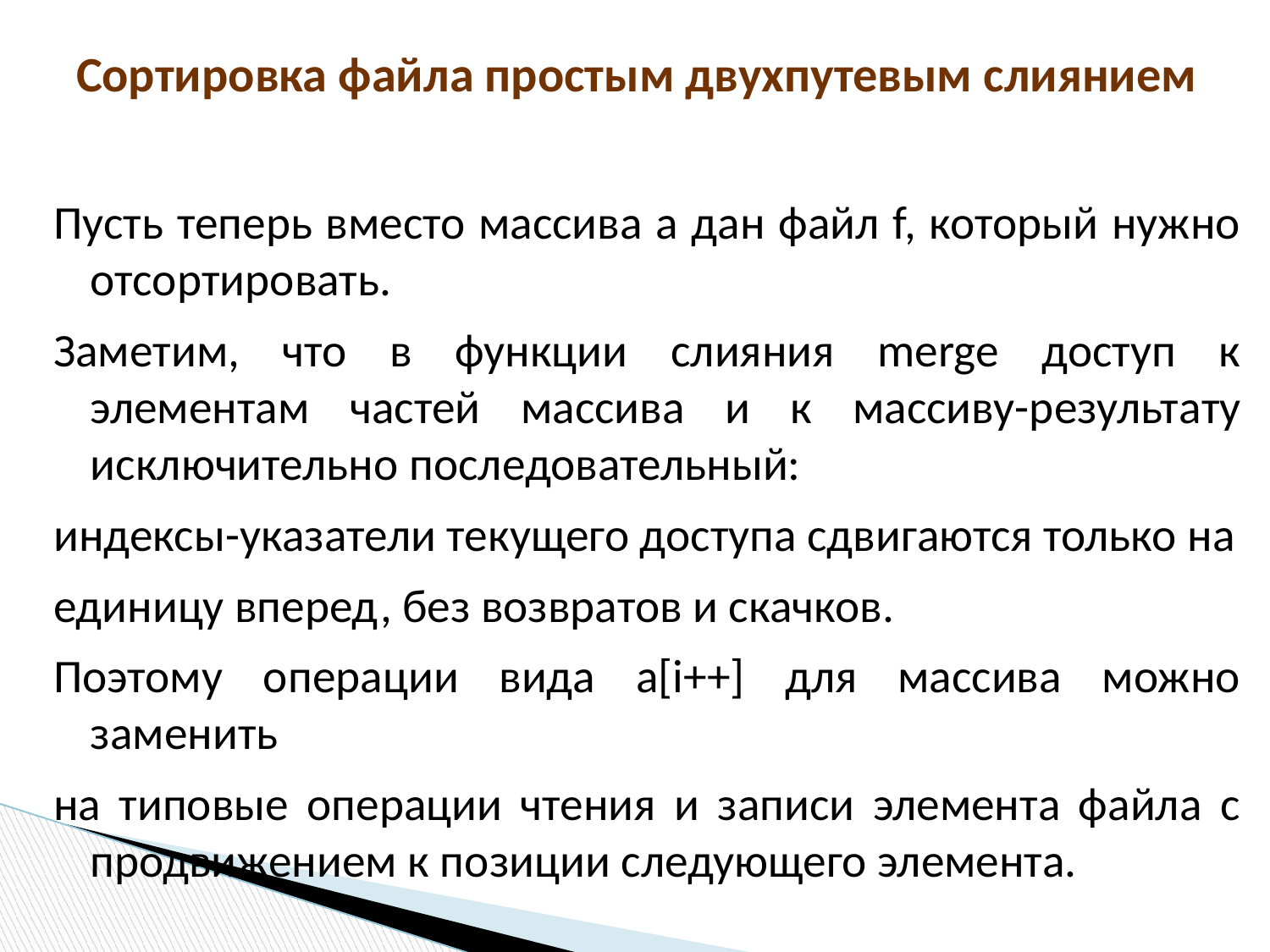

# Сортировка файла простым двухпутевым слиянием
Пусть теперь вместо массива а дан файл f, который нужно отсортировать.
Заметим, что в функции слияния merge доступ к элементам частей массива и к массиву-результату исключительно последовательный:
индексы-указатели текущего доступа сдвигаются только на
единицу вперед, без возвратов и скачков.
Поэтому операции вида a[i++] для массива можно заменить
на типовые операции чтения и записи элемента файла с продвижением к позиции следующего элемента.